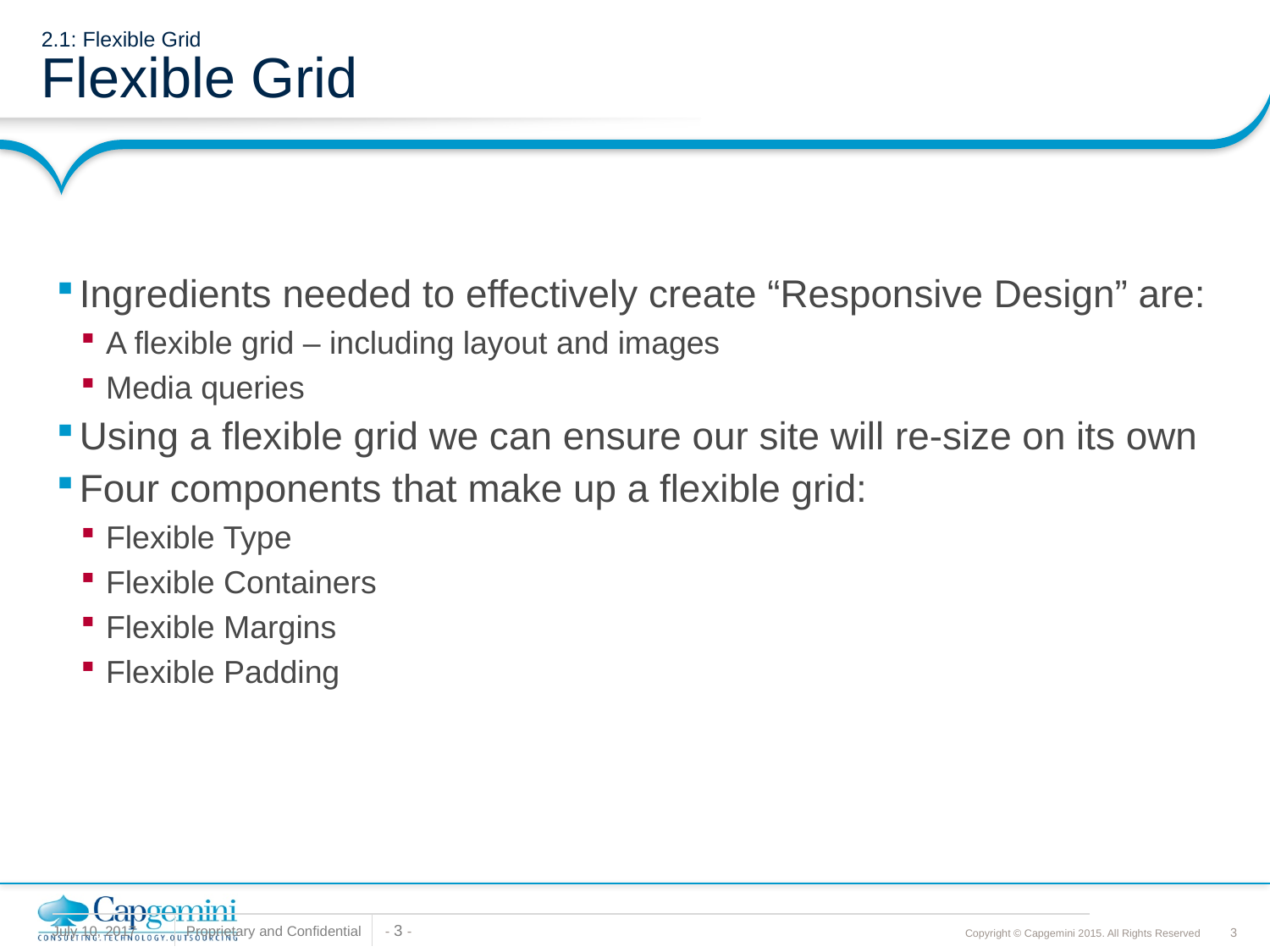

# 2.1: Flexible Grid Flexible Grid

Ingredients needed to effectively create “Responsive Design” are:
A flexible grid – including layout and images
Media queries
Using a flexible grid we can ensure our site will re-size on its own
Four components that make up a flexible grid:
Flexible Type
Flexible Containers
Flexible Margins
Flexible Padding